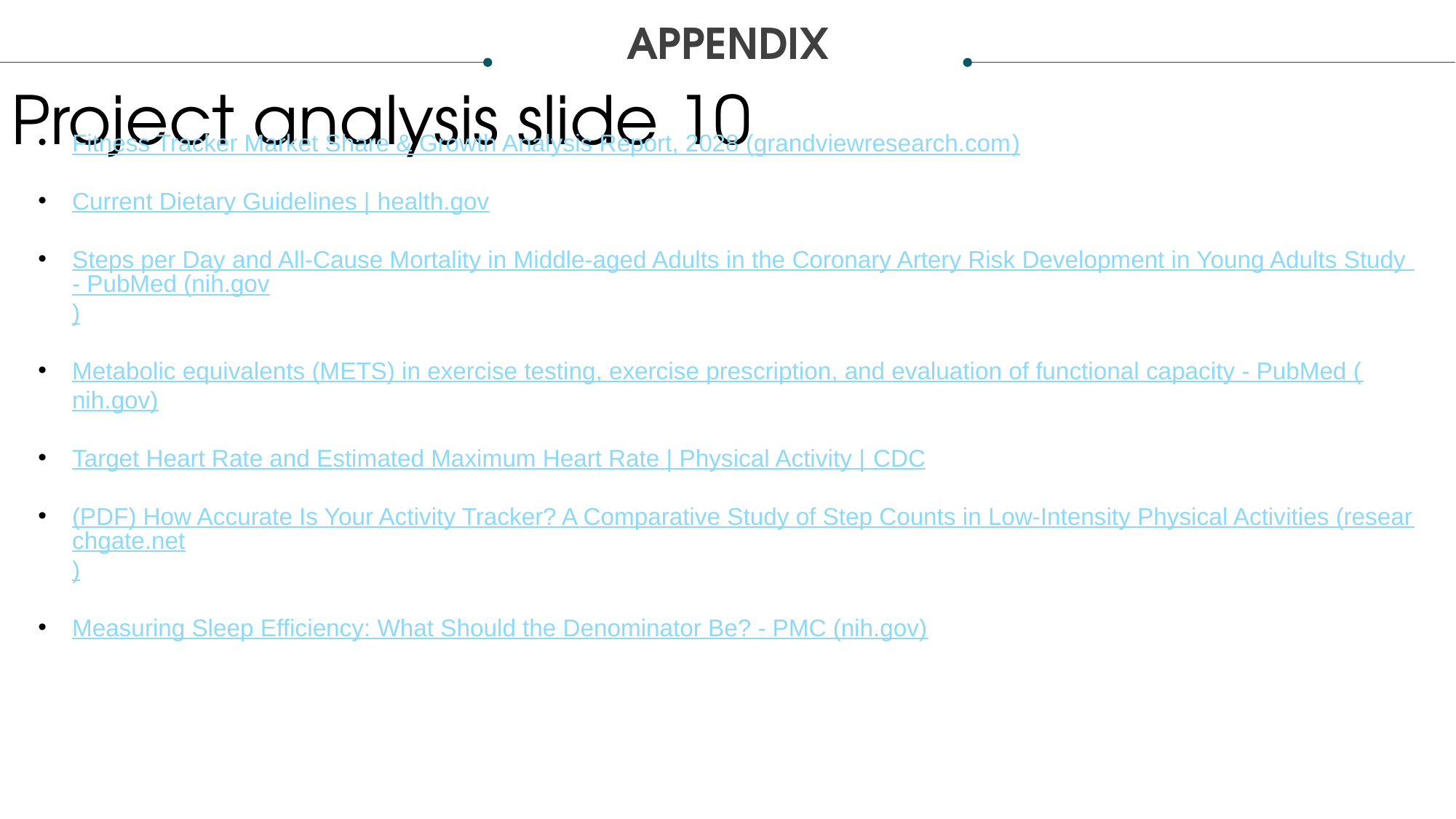

APPENDIX
Project analysis slide 10
Fitness Tracker Market Share & Growth Analysis Report, 2028 (grandviewresearch.com)

Current Dietary Guidelines | health.gov

Steps per Day and All-Cause Mortality in Middle-aged Adults in the Coronary Artery Risk Development in Young Adults Study - PubMed (nih.gov)

Metabolic equivalents (METS) in exercise testing, exercise prescription, and evaluation of functional capacity - PubMed (nih.gov)

Target Heart Rate and Estimated Maximum Heart Rate | Physical Activity | CDC

(PDF) How Accurate Is Your Activity Tracker? A Comparative Study of Step Counts in Low-Intensity Physical Activities (researchgate.net)

Measuring Sleep Efficiency: What Should the Denominator Be? - PMC (nih.gov)